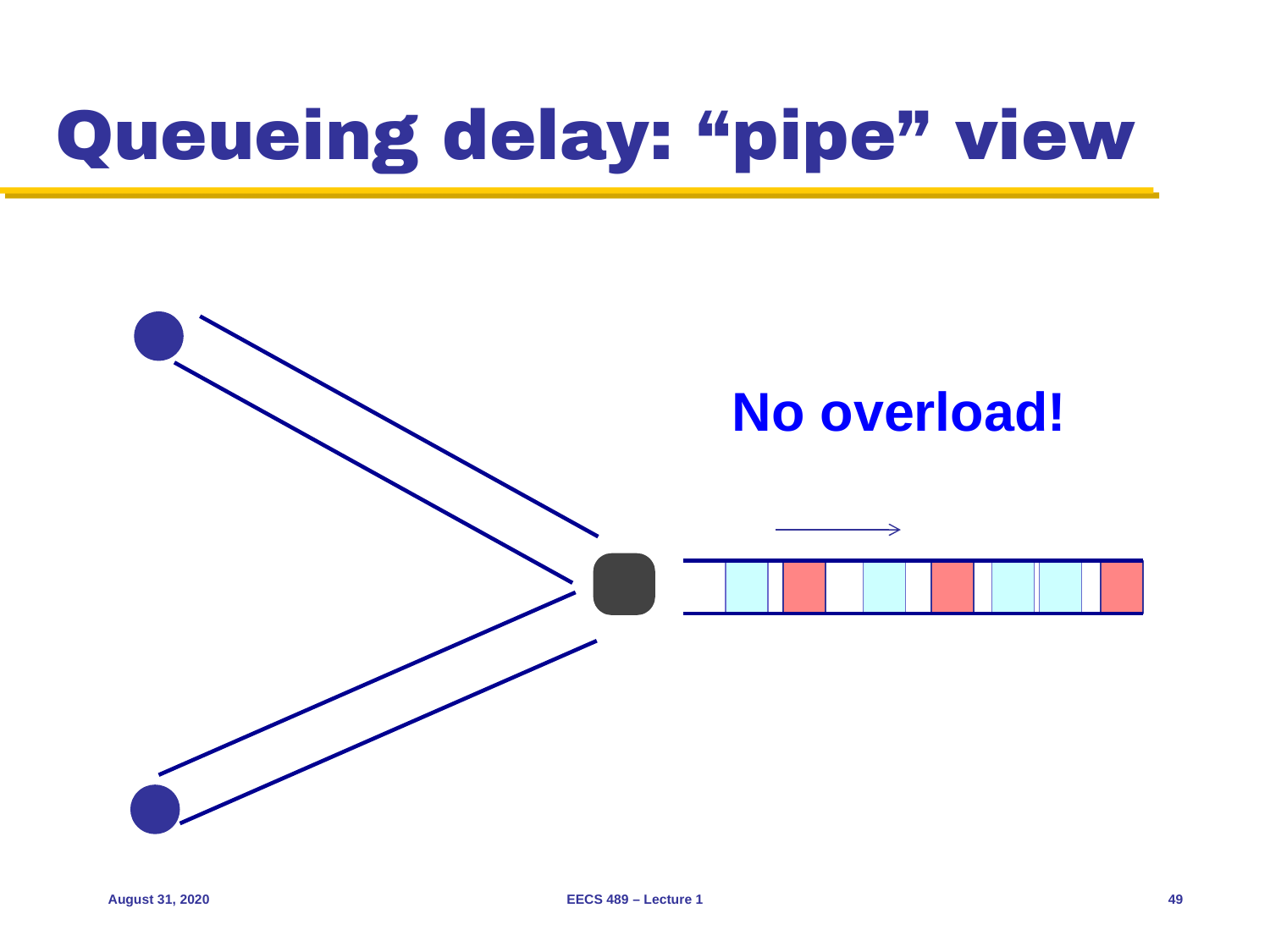

# Queueing delay: “pipe” view

No overload!

August 31, 2020
EECS 489 – Lecture 1
49